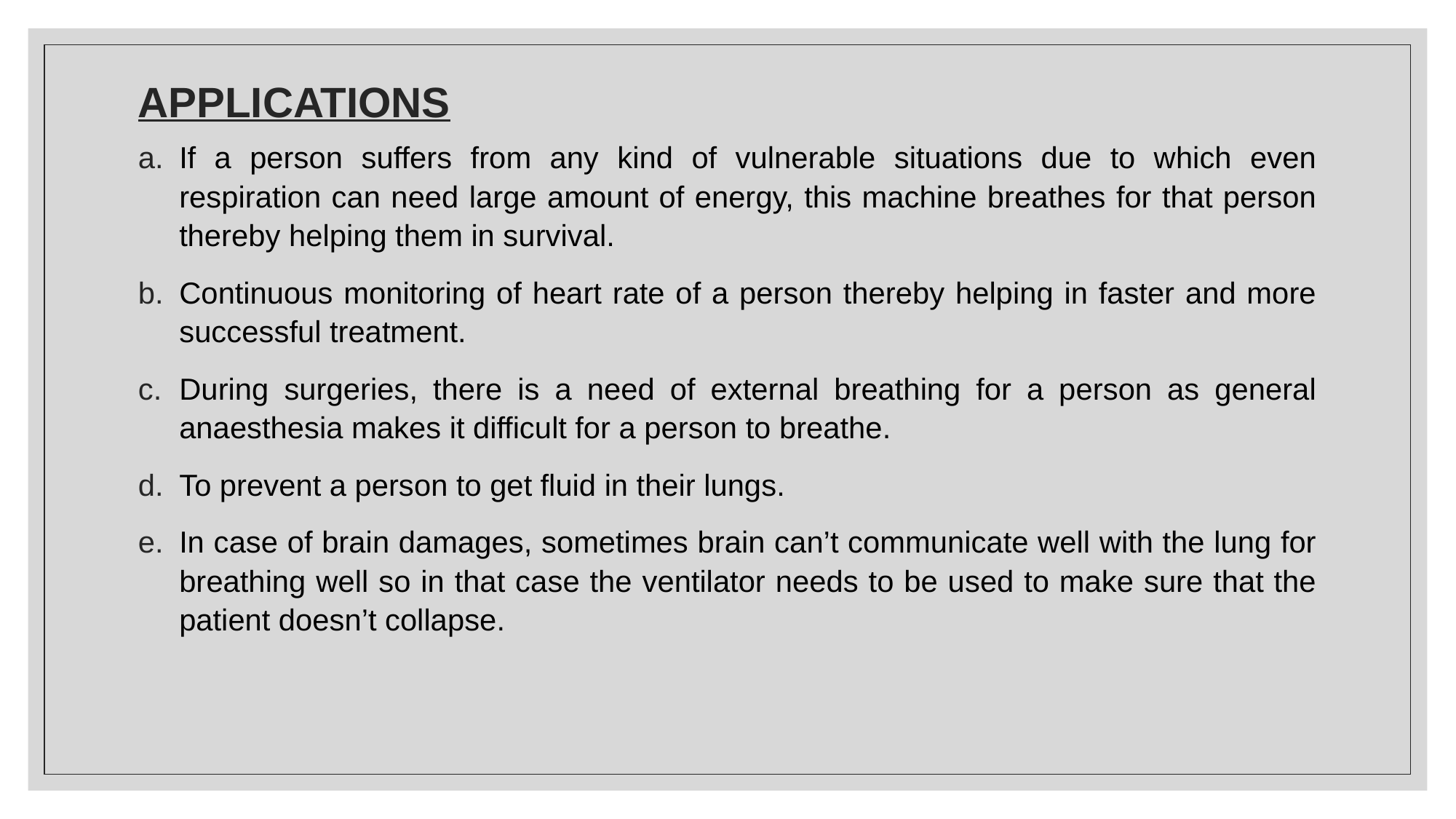

# APPLICATIONS
If a person suffers from any kind of vulnerable situations due to which even respiration can need large amount of energy, this machine breathes for that person thereby helping them in survival.
Continuous monitoring of heart rate of a person thereby helping in faster and more successful treatment.
During surgeries, there is a need of external breathing for a person as general anaesthesia makes it difficult for a person to breathe.
To prevent a person to get fluid in their lungs.
In case of brain damages, sometimes brain can’t communicate well with the lung for breathing well so in that case the ventilator needs to be used to make sure that the patient doesn’t collapse.